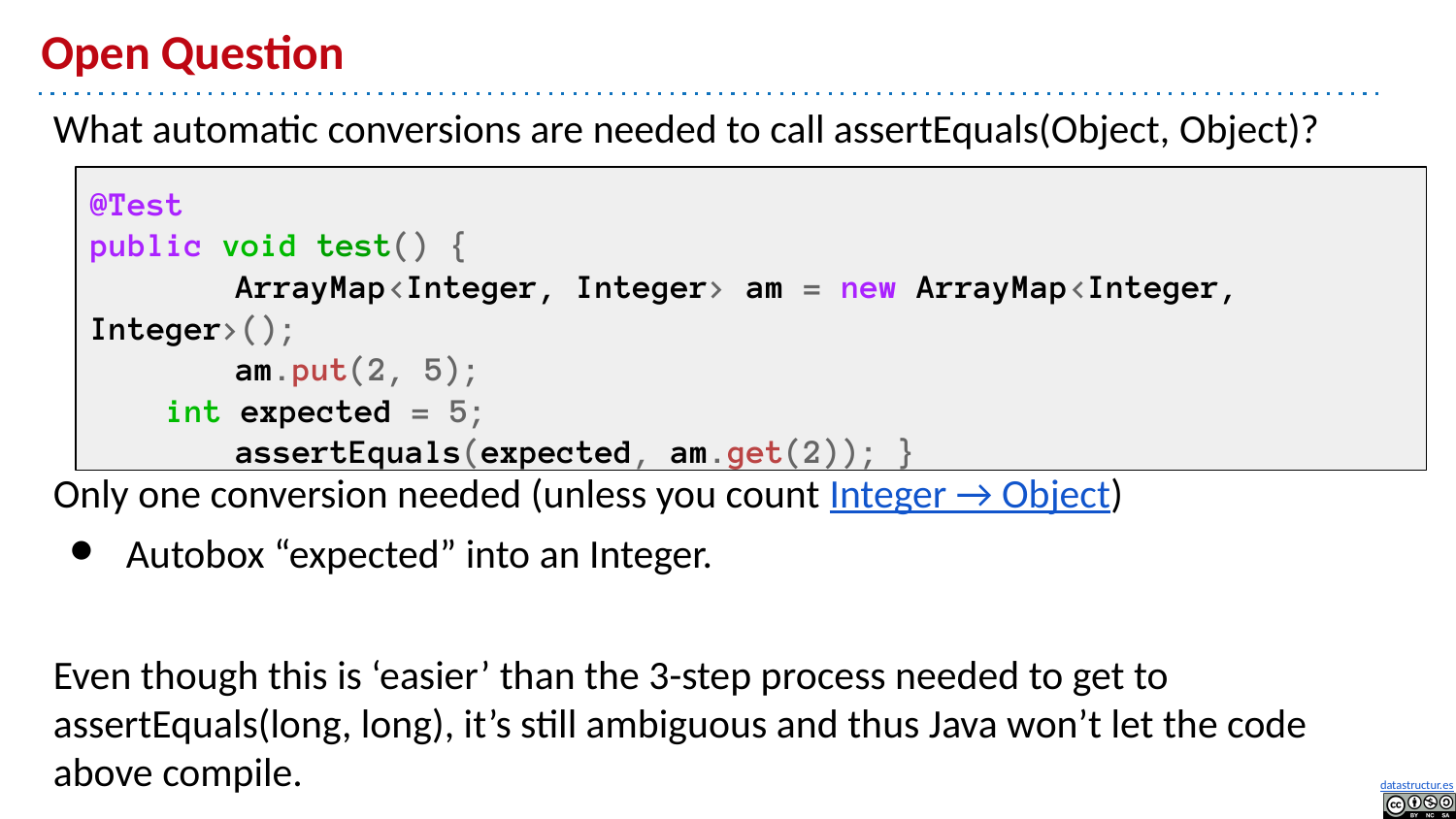

# Open Question
What automatic conversions are needed to call assertEquals(Object, Object)?

Only one conversion needed (unless you count Integer → Object)
Autobox “expected” into an Integer.

Even though this is ‘easier’ than the 3-step process needed to get to assertEquals(long, long), it’s still ambiguous and thus Java won’t let the code above compile.
@Test
public void test() {
	ArrayMap<Integer, Integer> am = new ArrayMap<Integer, Integer>();
	am.put(2, 5);
    int expected = 5;
	assertEquals(expected, am.get(2)); }